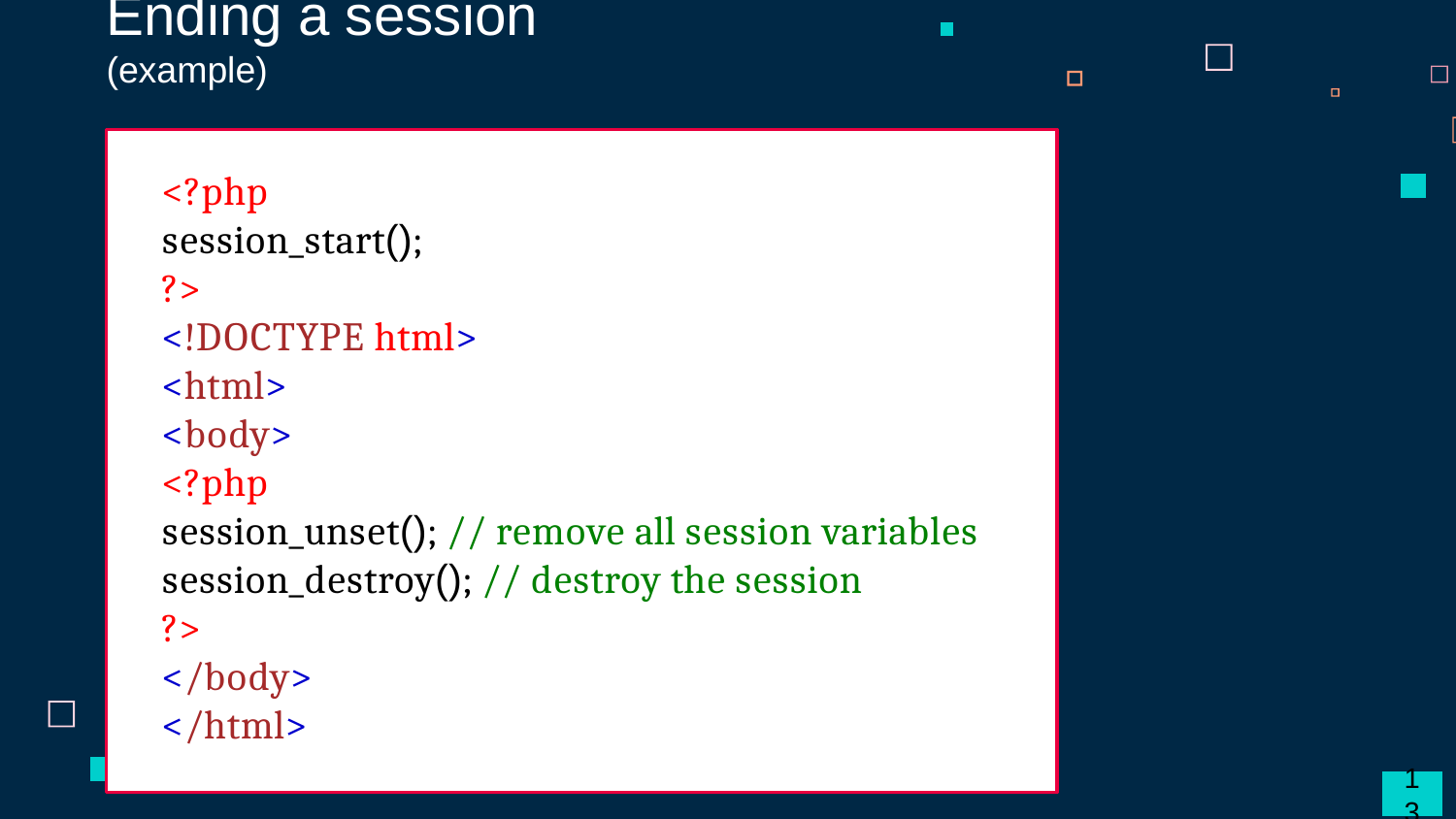

Ending a session (example)

<?php
session_start();
?>
<!DOCTYPE html>
<html>
<body>
<?php
session_unset(); // remove all session variables
session_destroy(); // destroy the session
?>
</body>
</html>
13